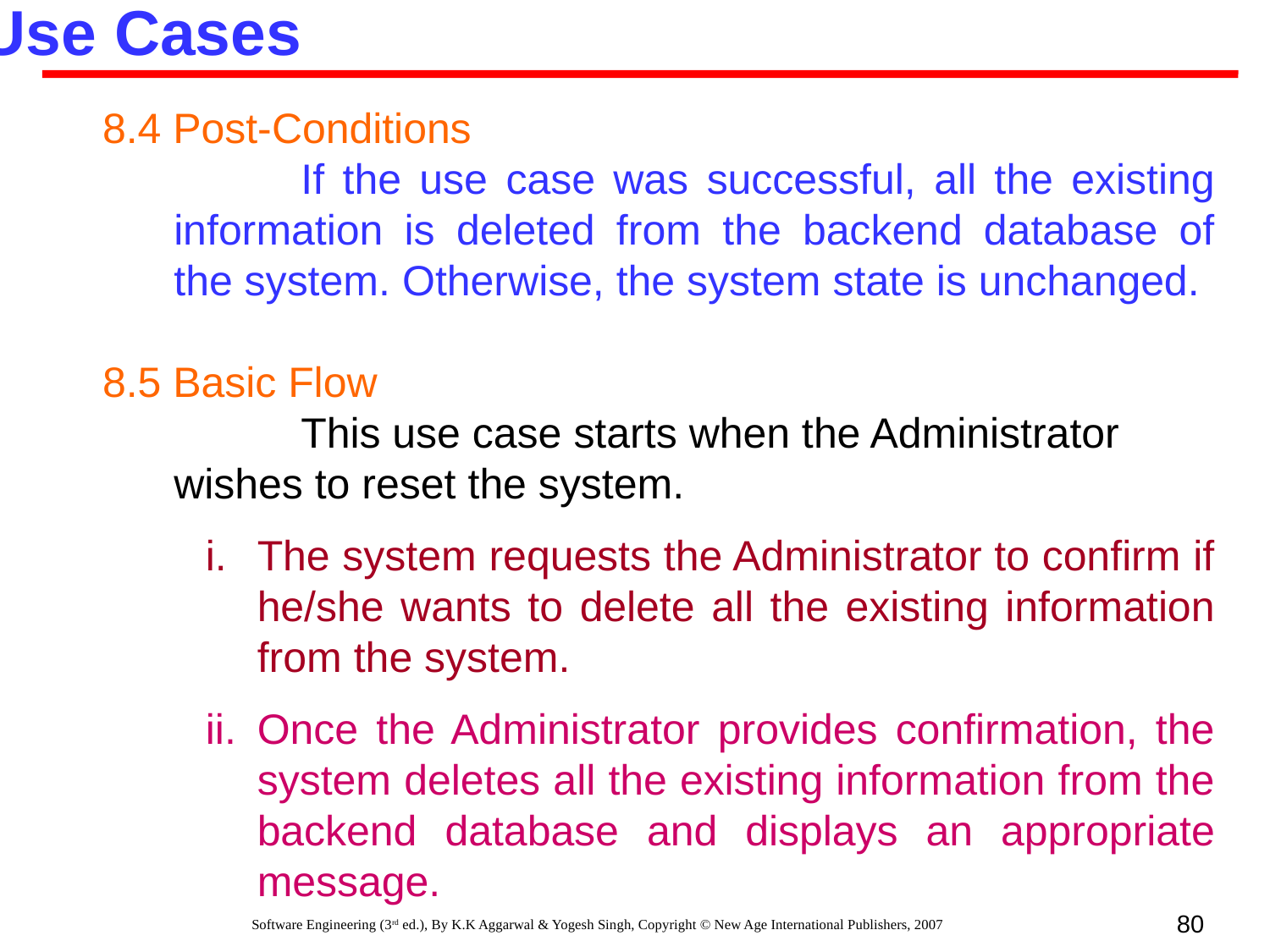

Use Cases

8.4 Post-Conditions
		If the use case was successful, all the existing information is deleted from the backend database of the system. Otherwise, the system state is unchanged.

8.5 Basic Flow
		This use case starts when the Administrator wishes to reset the system.
The system requests the Administrator to confirm if he/she wants to delete all the existing information from the system.
Once the Administrator provides confirmation, the system deletes all the existing information from the backend database and displays an appropriate message.
80